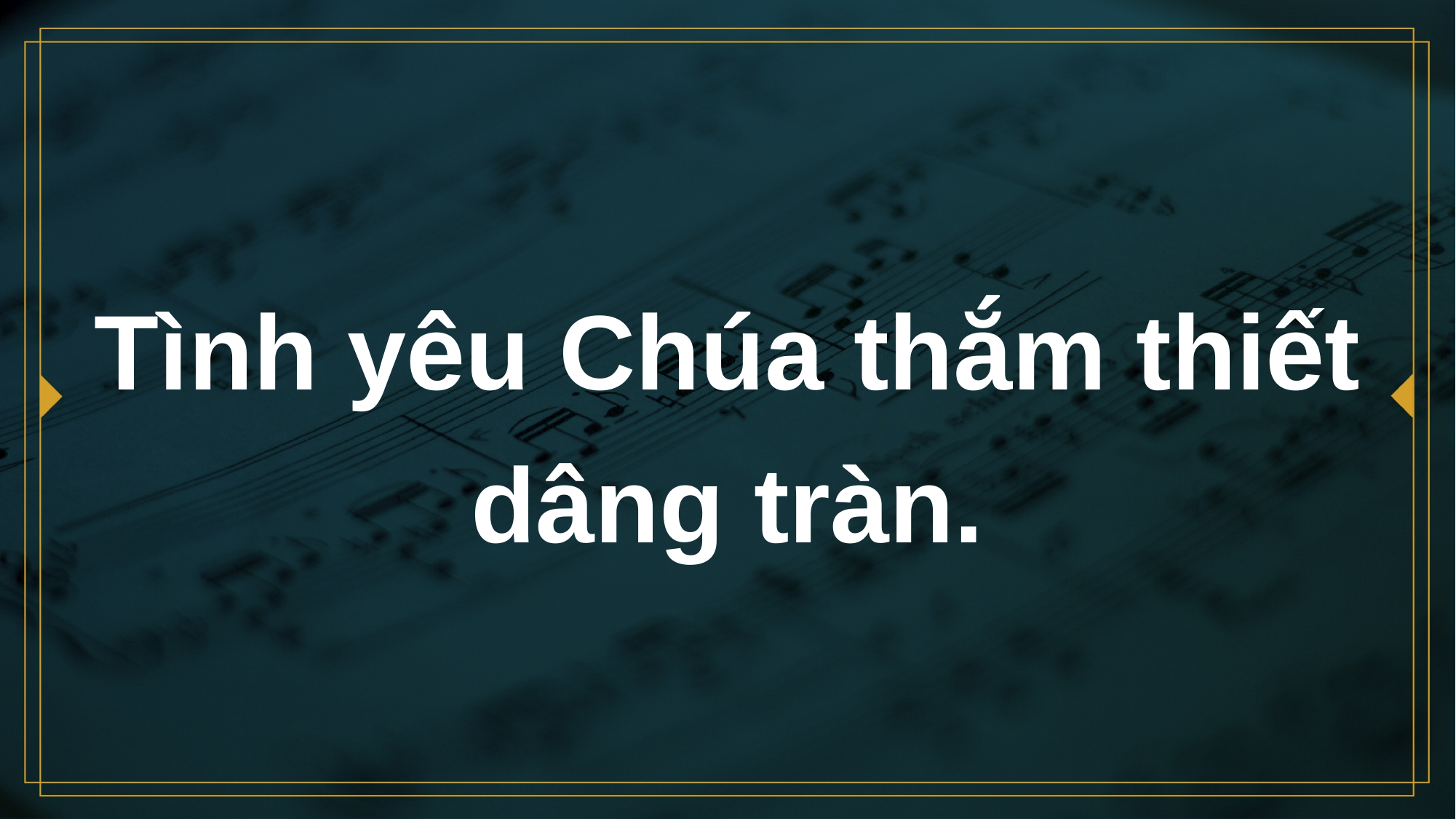

# Tình yêu Chúa thắm thiết dâng tràn.